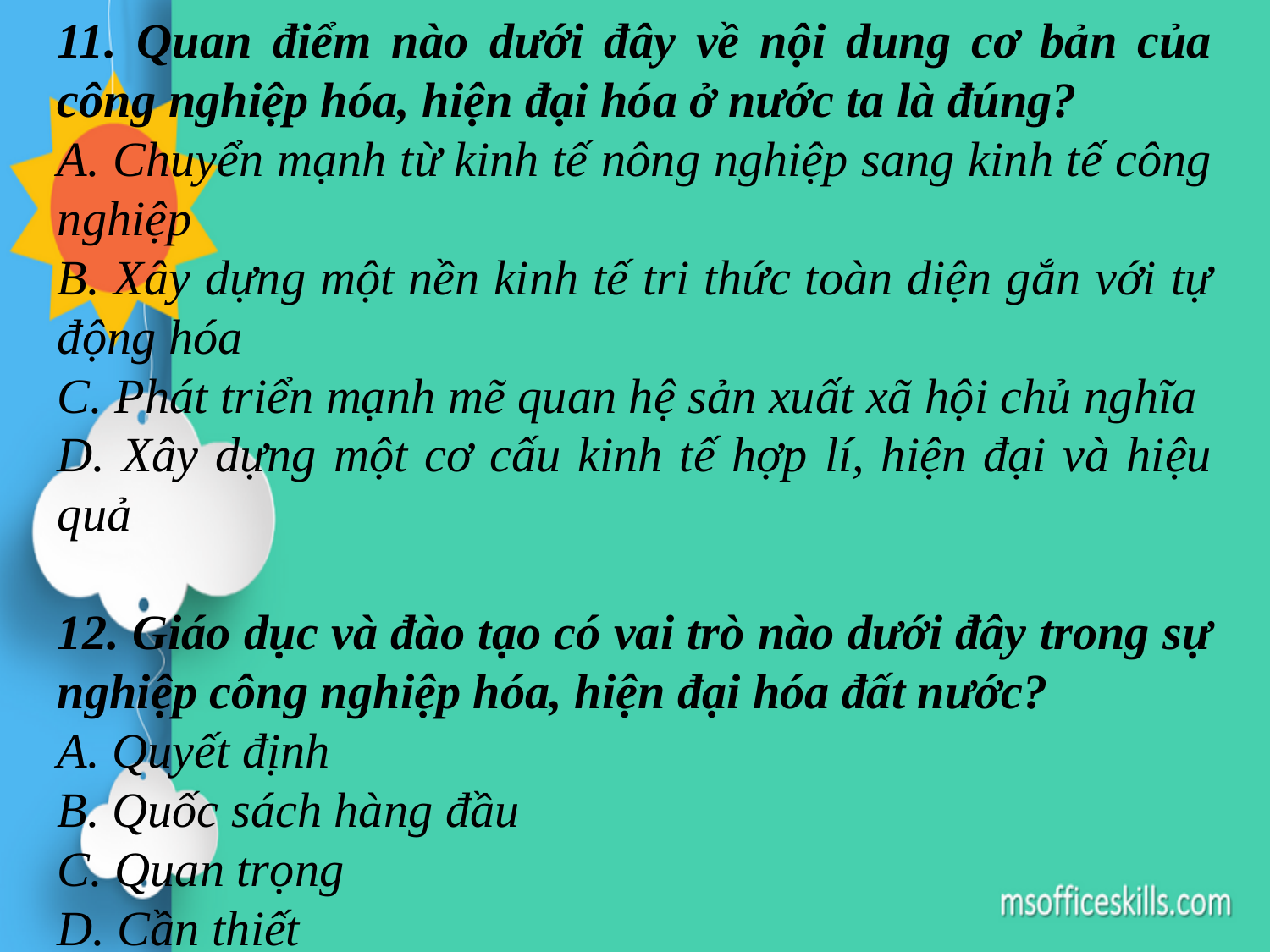

11. Quan điểm nào dưới đây về nội dung cơ bản của công nghiệp hóa, hiện đại hóa ở nước ta là đúng?
A. Chuyển mạnh từ kinh tế nông nghiệp sang kinh tế công nghiệp
B. Xây dựng một nền kinh tế tri thức toàn diện gắn với tự động hóa
C. Phát triển mạnh mẽ quan hệ sản xuất xã hội chủ nghĩa
D. Xây dựng một cơ cấu kinh tế hợp lí, hiện đại và hiệu quả

12. Giáo dục và đào tạo có vai trò nào dưới đây trong sự nghiệp công nghiệp hóa, hiện đại hóa đất nước?
A. Quyết định
B. Quốc sách hàng đầu
C. Quan trọng
D. Cần thiết